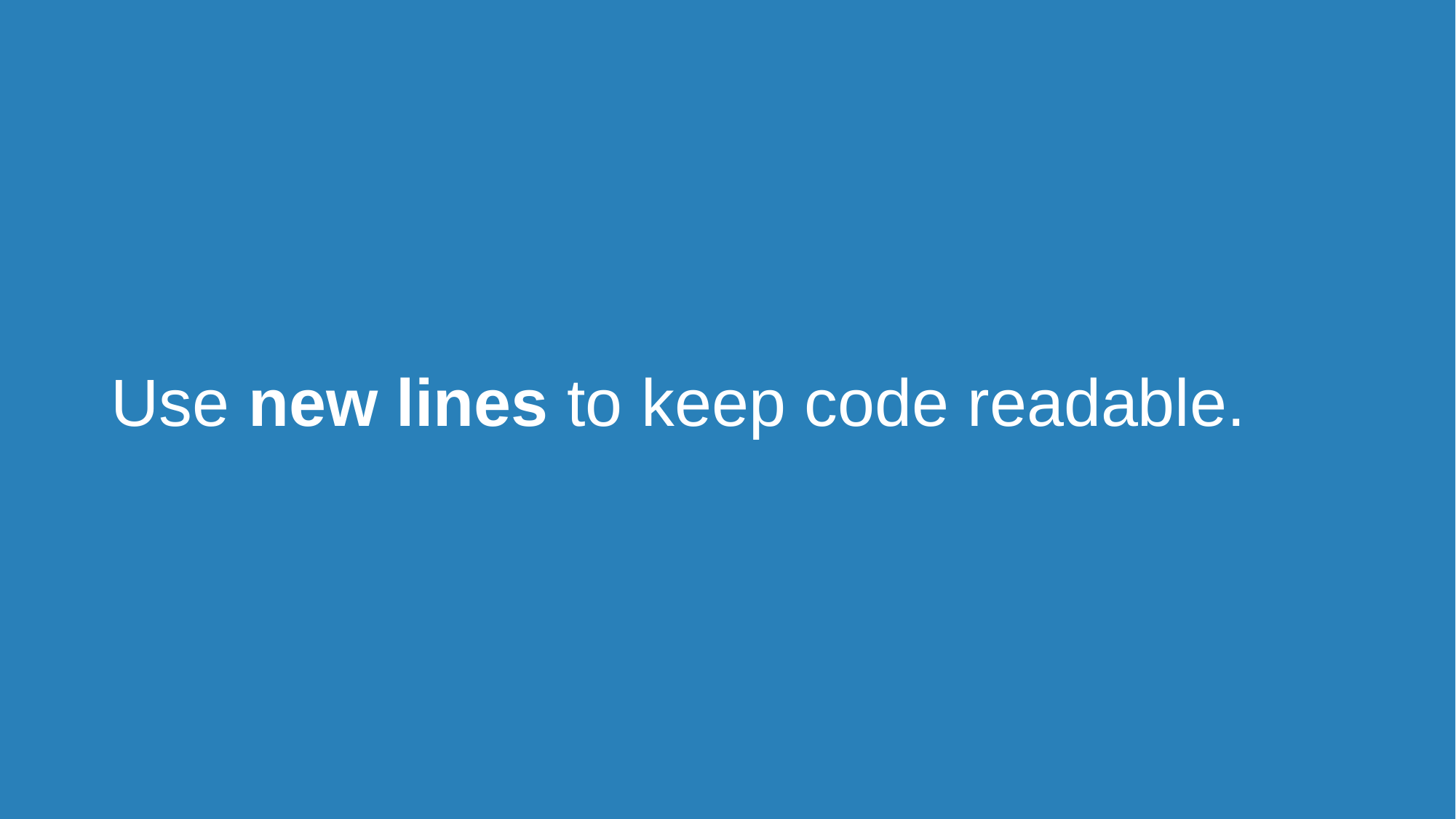

# Use new lines to keep code readable.